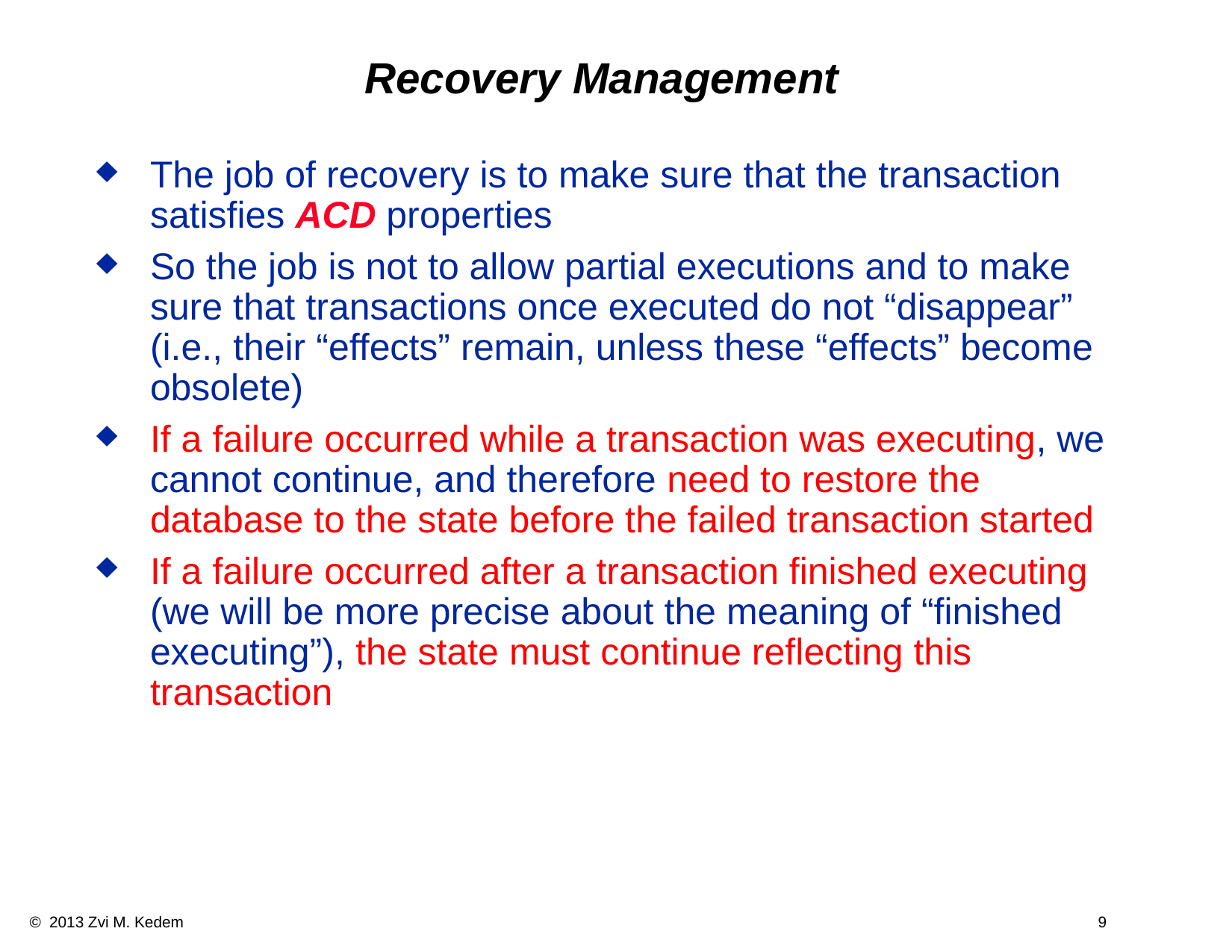

Recovery Management
The job of recovery is to make sure that the transaction satisfies ACD properties
So the job is not to allow partial executions and to make sure that transactions once executed do not “disappear” (i.e., their “effects” remain, unless these “effects” become obsolete)
If a failure occurred while a transaction was executing, we cannot continue, and therefore need to restore the database to the state before the failed transaction started
If a failure occurred after a transaction finished executing (we will be more precise about the meaning of “finished executing”), the state must continue reflecting this transaction